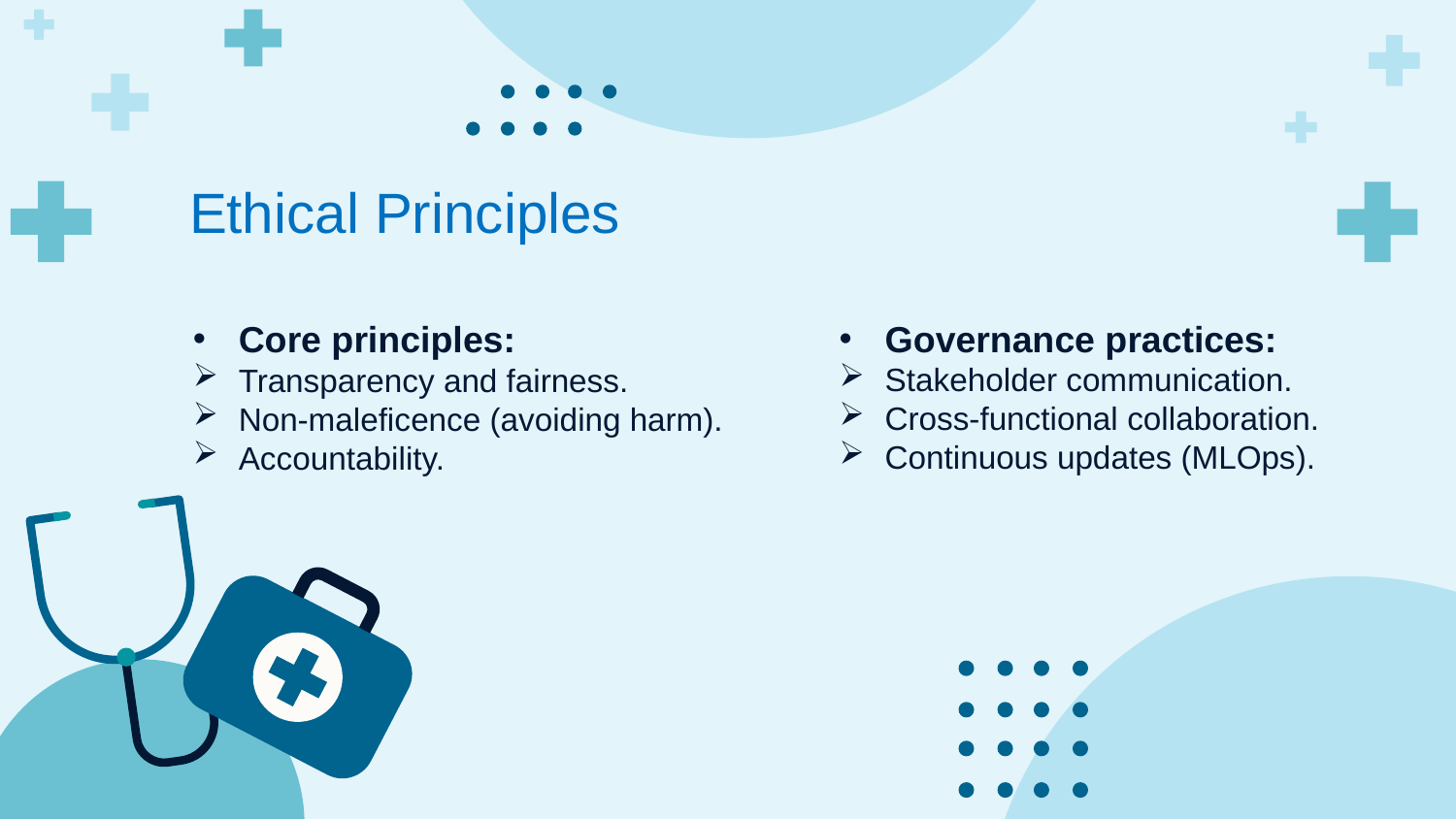

# Ethical Principles

Governance practices:
Stakeholder communication.
Cross-functional collaboration.
Continuous updates (MLOps).
Core principles:
Transparency and fairness.
Non-maleficence (avoiding harm).
Accountability.